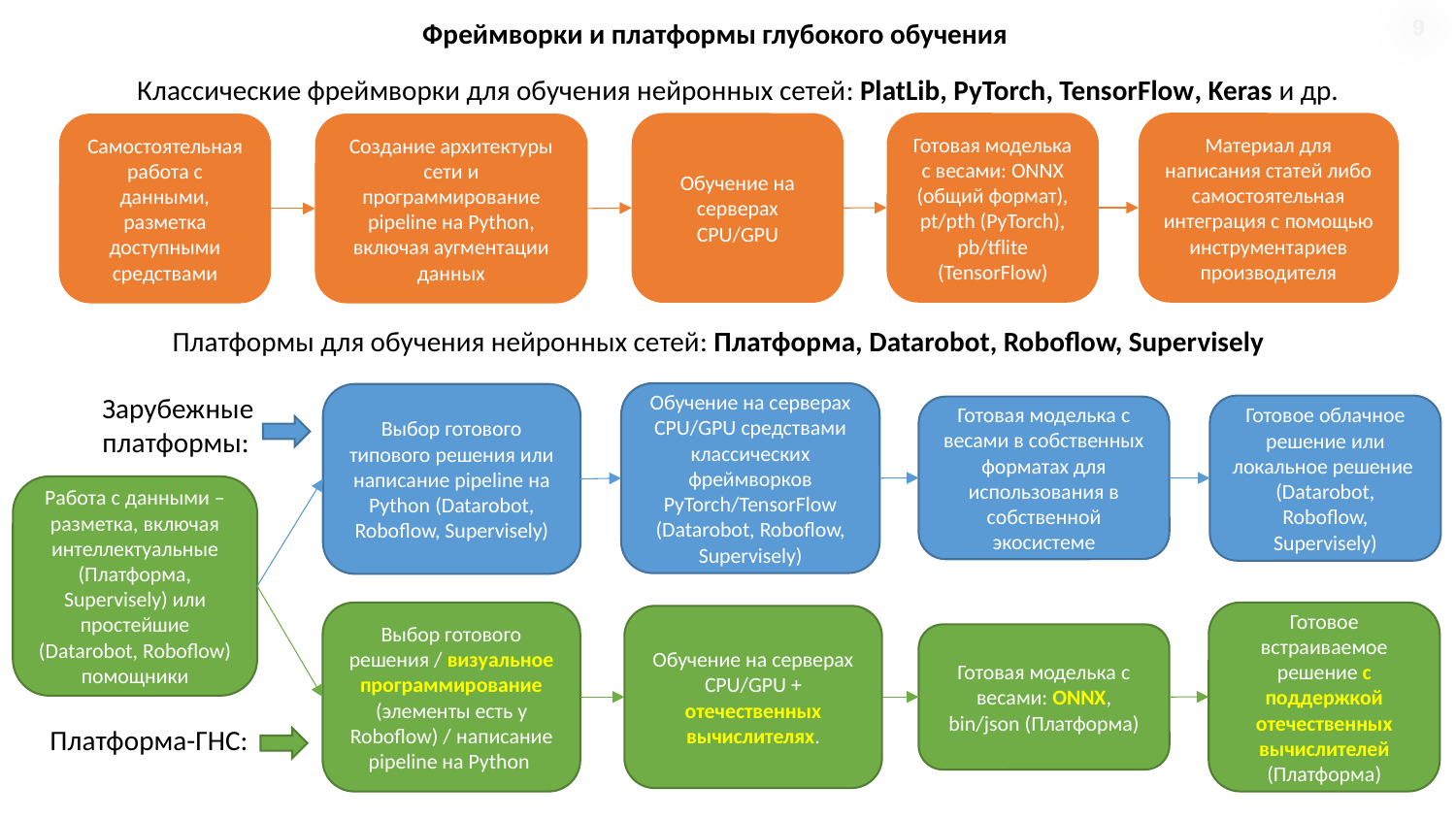

Фреймворки и платформы глубокого обучения
9
Классические фреймворки для обучения нейронных сетей: PlatLib, PyTorch, TensorFlow, Keras и др.
Материал для написания статей либо самостоятельная интеграция с помощью инструментариев производителя
Готовая моделька с весами: ONNX (общий формат), pt/pth (PyTorch), pb/tflite (TensorFlow)
Обучение на серверах CPU/GPU
Создание архитектуры сети и программирование pipeline на Python, включая аугментации данных
Самостоятельная работа с данными, разметка доступными средствами
Платформы для обучения нейронных сетей: Платформа, Datarobot, Roboflow, Supervisely
Обучение на серверах CPU/GPU средствами классических фреймворков PyTorch/TensorFlow (Datarobot, Roboflow, Supervisely)
Зарубежные
платформы:
Выбор готового типового решения или написание pipeline на Python (Datarobot, Roboflow, Supervisely)
Готовое облачное решение или локальное решение  (Datarobot, Roboflow, Supervisely)
Готовая моделька с весами в собственных форматах для использования в собственной экосистеме

Работа с данными – разметка, включая интеллектуальные (Платформа, Supervisely) или простейшие (Datarobot, Roboflow)
помощники
Готовое встраиваемое решение с поддержкой отечественных вычислителей (Платформа)
Выбор готового решения / визуальное программирование (элементы есть у Roboflow) / написание pipeline на Python
Обучение на серверах CPU/GPU + отечественных вычислителях.
Готовая моделька с весами: ONNX, bin/json (Платформа)
Платформа-ГНС: